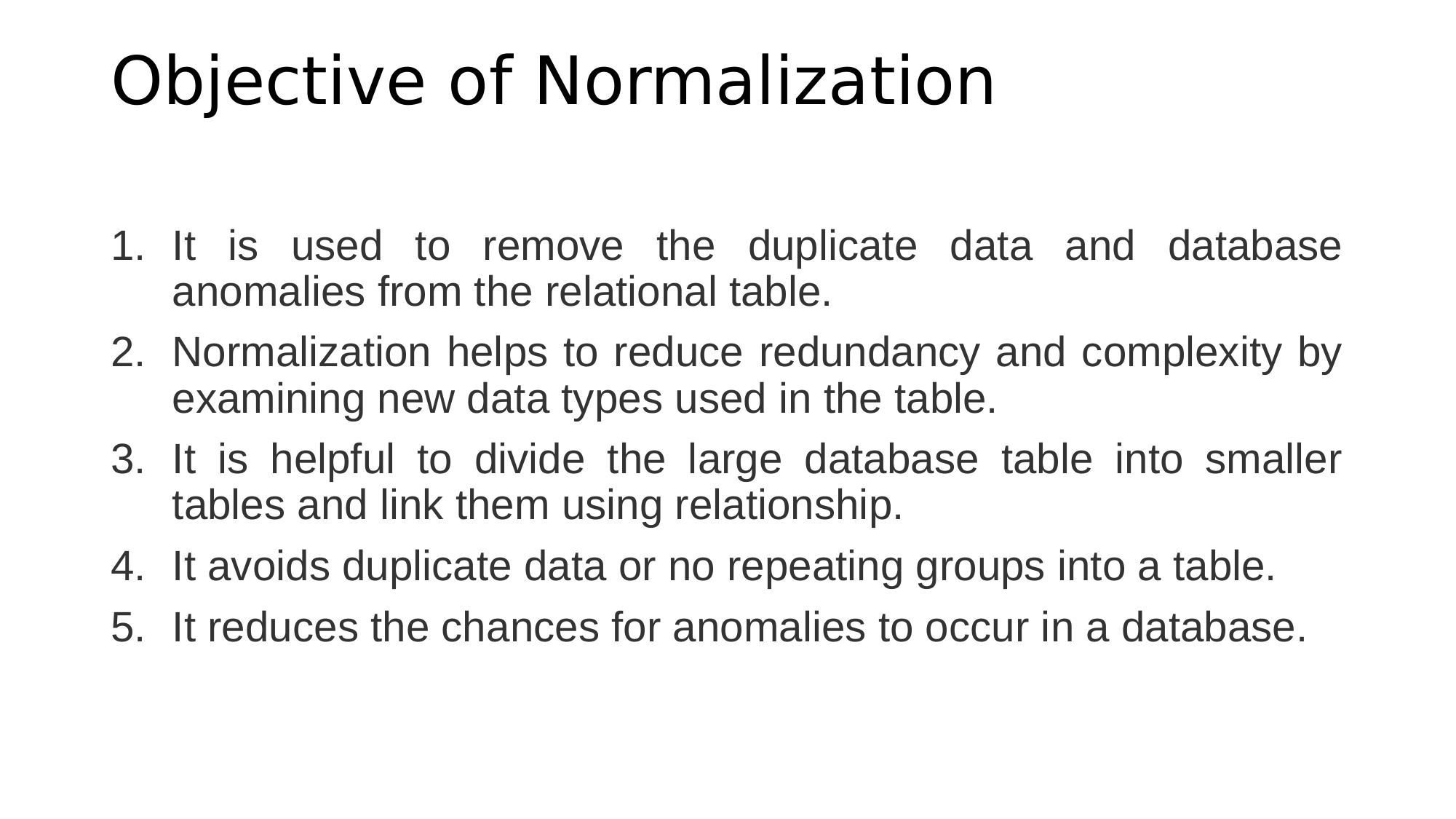

# Objective of Normalization
It is used to remove the duplicate data and database anomalies from the relational table.
Normalization helps to reduce redundancy and complexity by examining new data types used in the table.
It is helpful to divide the large database table into smaller tables and link them using relationship.
It avoids duplicate data or no repeating groups into a table.
It reduces the chances for anomalies to occur in a database.